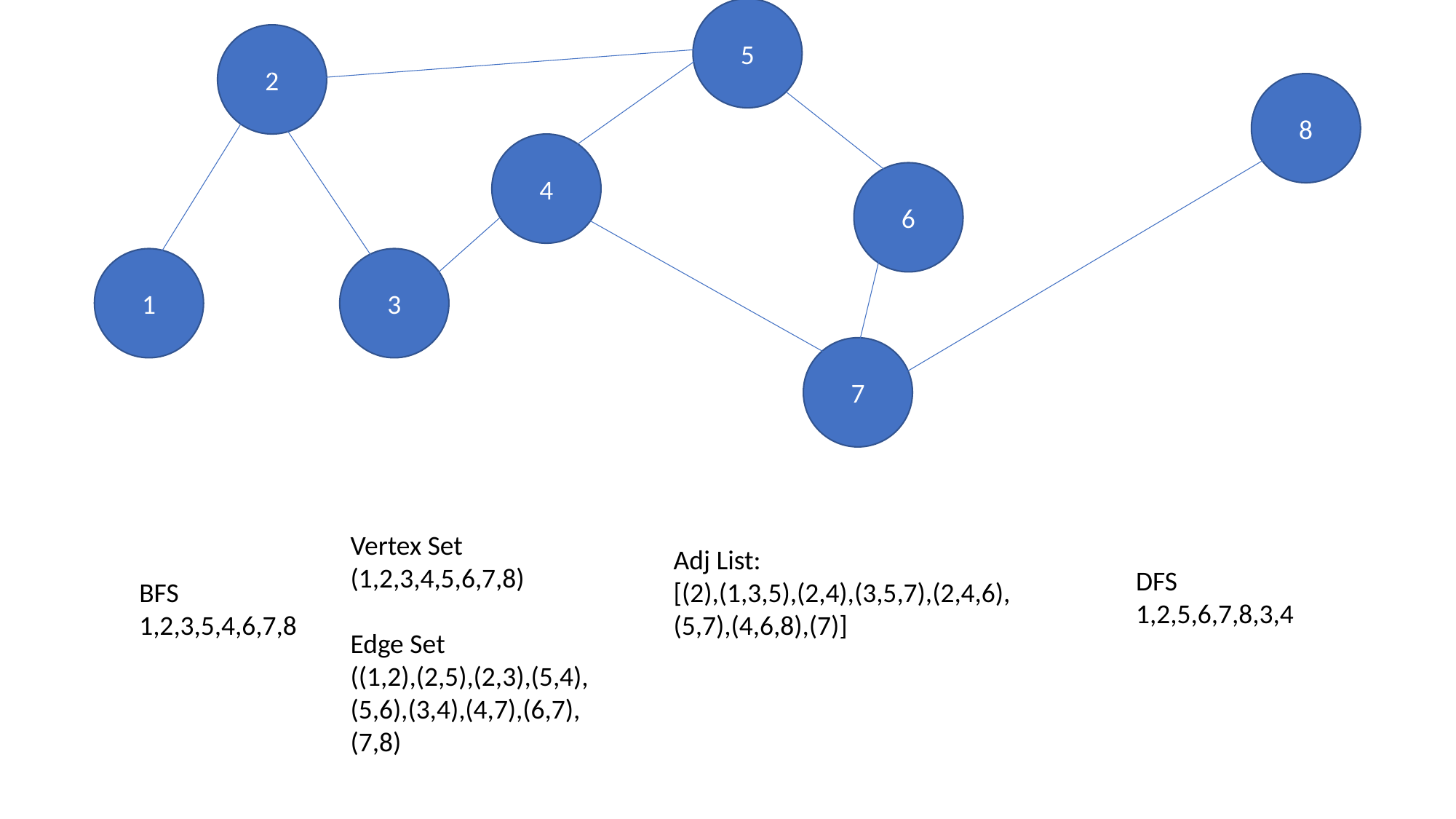

5
2
8
4
6
1
3
7
Vertex Set
(1,2,3,4,5,6,7,8)

Edge Set
((1,2),(2,5),(2,3),(5,4),(5,6),(3,4),(4,7),(6,7),(7,8)

Adj List:
[(2),(1,3,5),(2,4),(3,5,7),(2,4,6),(5,7),(4,6,8),(7)]
DFS
1,2,5,6,7,8,3,4
BFS
1,2,3,5,4,6,7,8